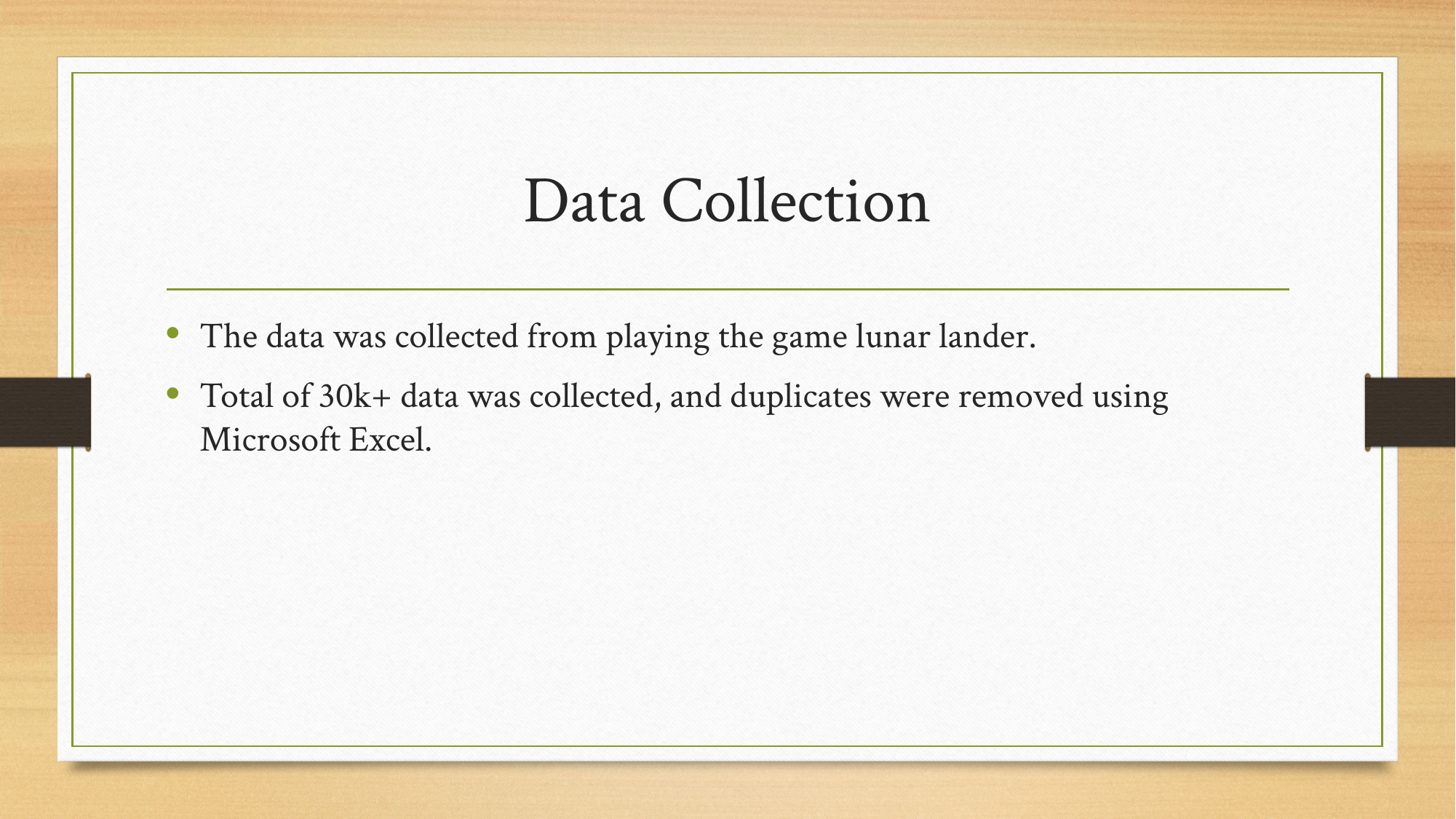

# Data Collection
The data was collected from playing the game lunar lander.
Total of 30k+ data was collected, and duplicates were removed using Microsoft Excel.